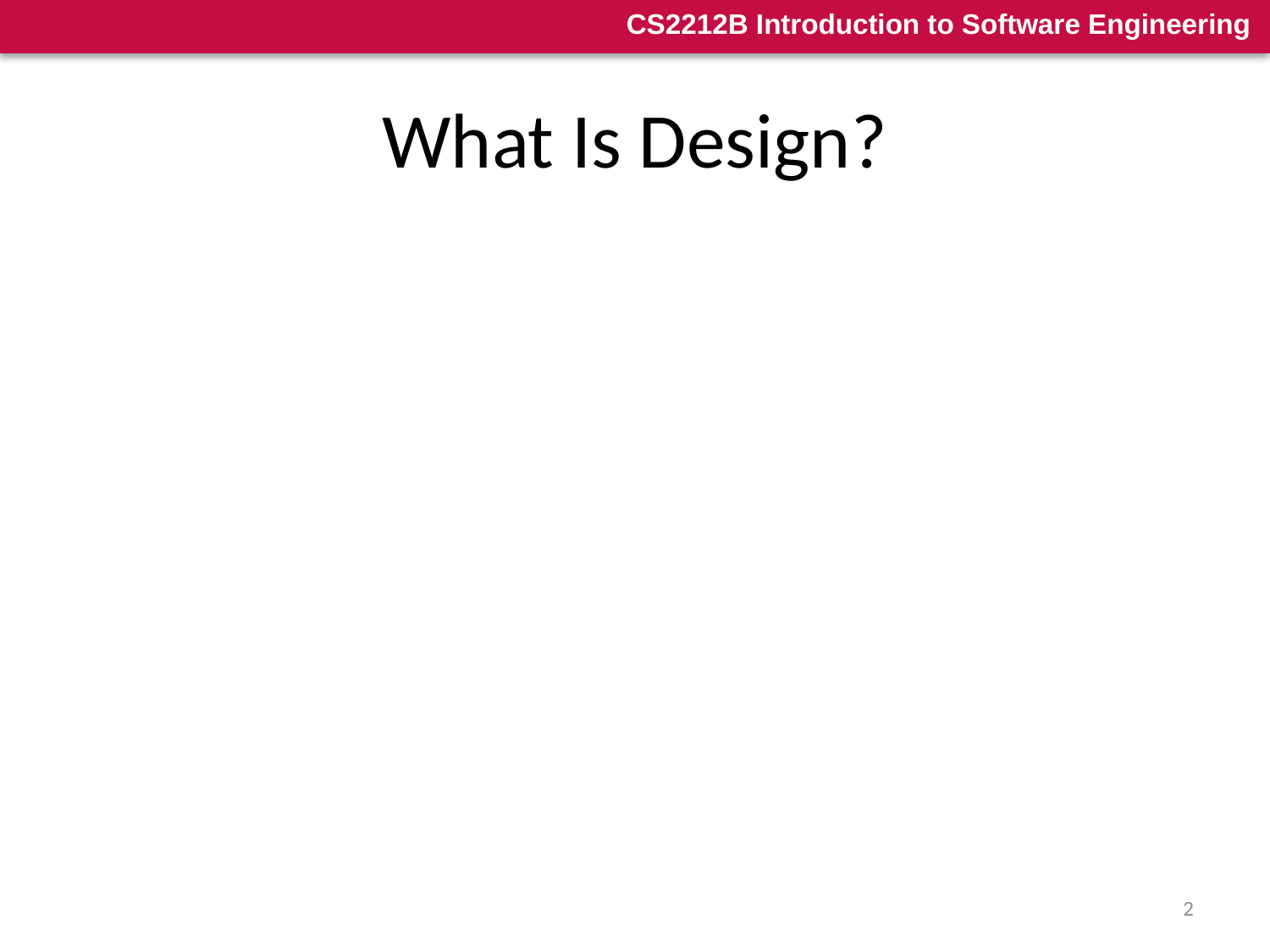

# What Is Design?
Requirements specification was about the WHAT the system will do
Design is about the HOW the system will perform its functions
provides the overall decomposition of the system
allows to split the work among a team of developers
also lays down the groundwork for achieving non-functional requirements (performance, maintainability, reusability, etc.)
takes target technology into account (e.g., kind of middleware, database design, etc.)
2